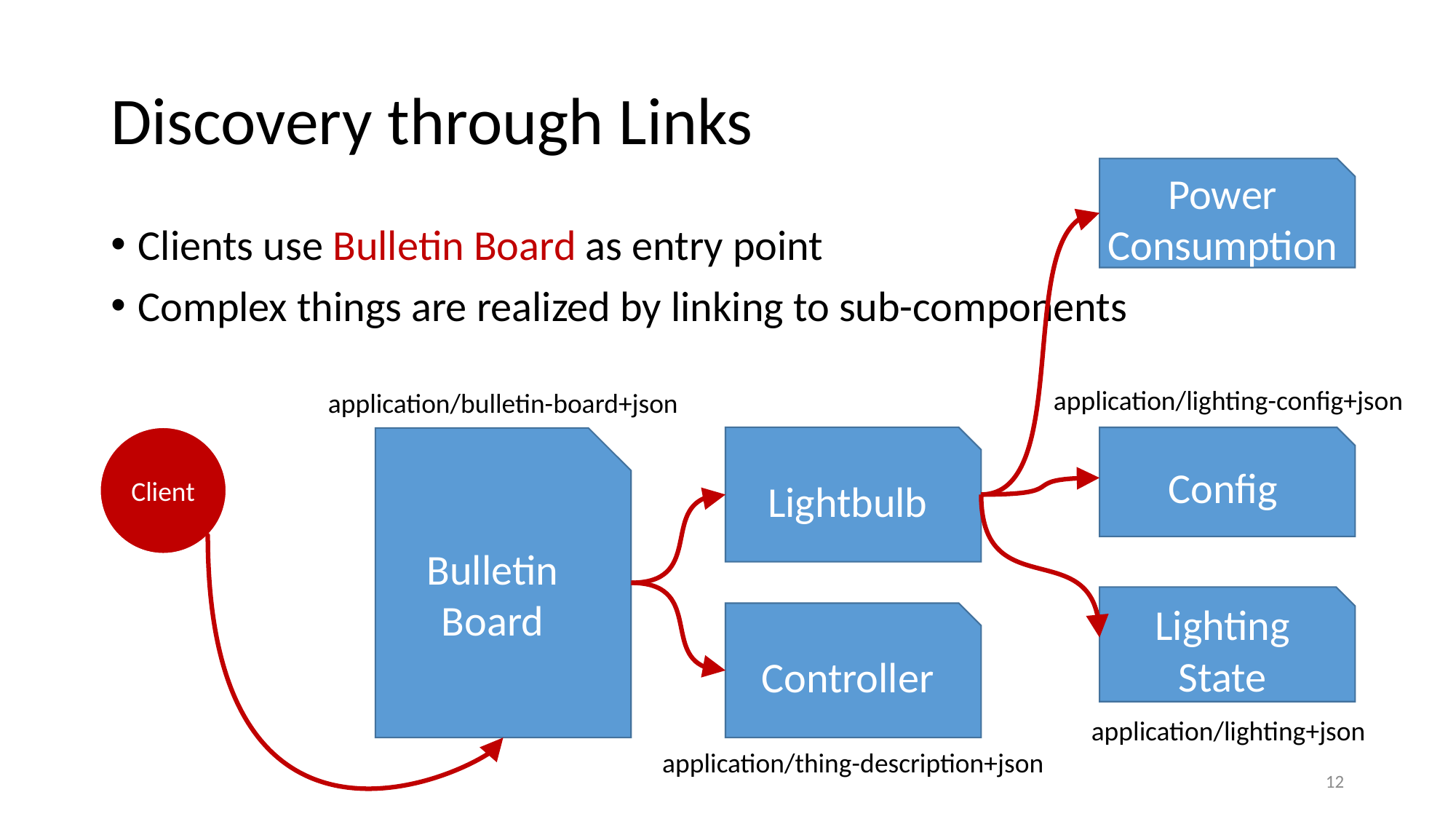

# Discovery through Links
Power Consumption
Clients use Bulletin Board as entry point
Complex things are realized by linking to sub-components
application/lighting-config+json
Config
Lighting State
application/lighting+json
application/bulletin-board+json
Bulletin Board
Client
Lightbulb
Controller
application/thing-description+json
12